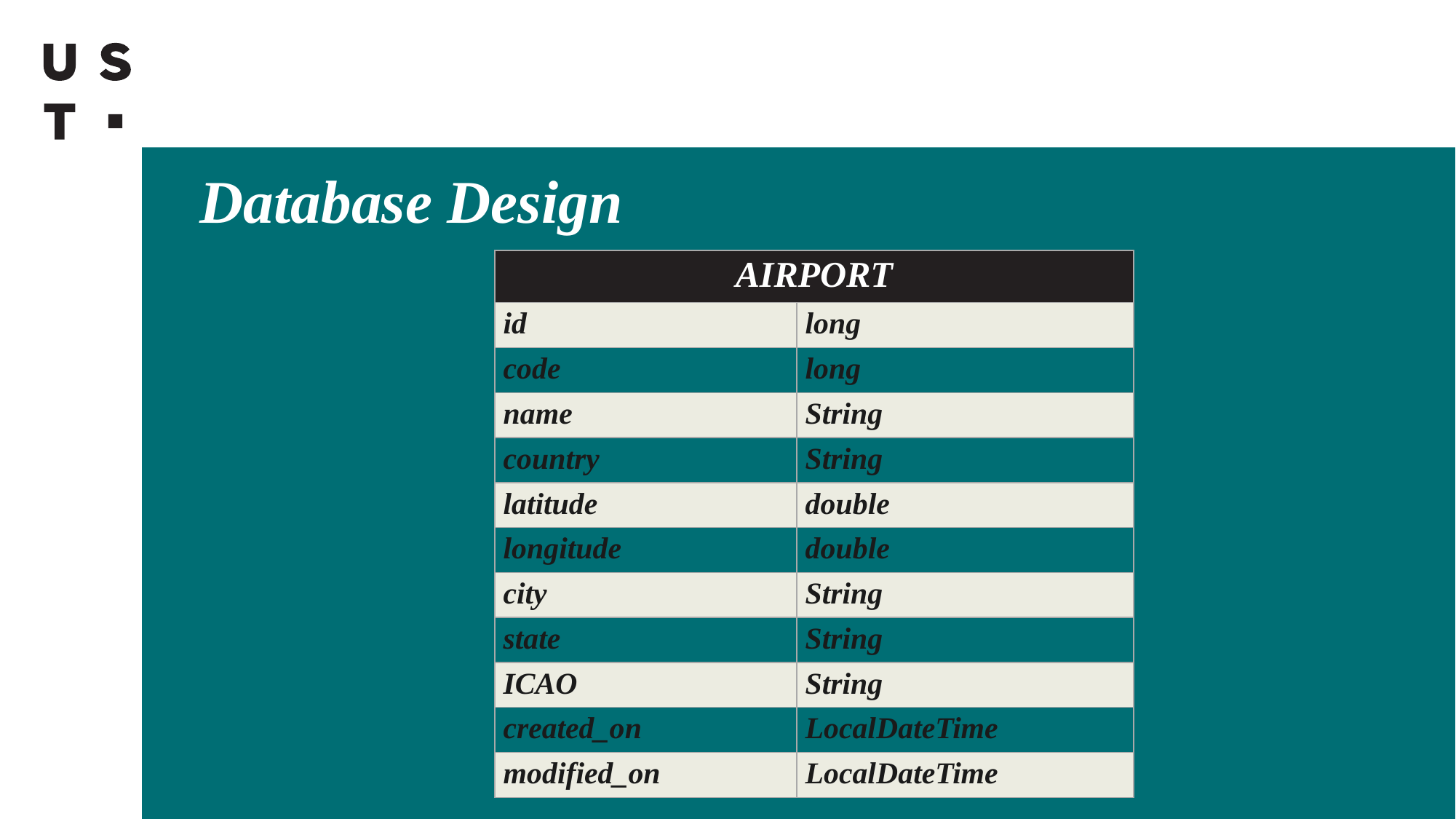

Database Design
| AIRPORT |  |
| --- | --- |
| id | long |
| code | long |
| name | String |
| country | String |
| latitude | double |
| longitude | double |
| city | String |
| state | String |
| ICAO | String |
| created\_on | LocalDateTime |
| modified\_on | LocalDateTime |